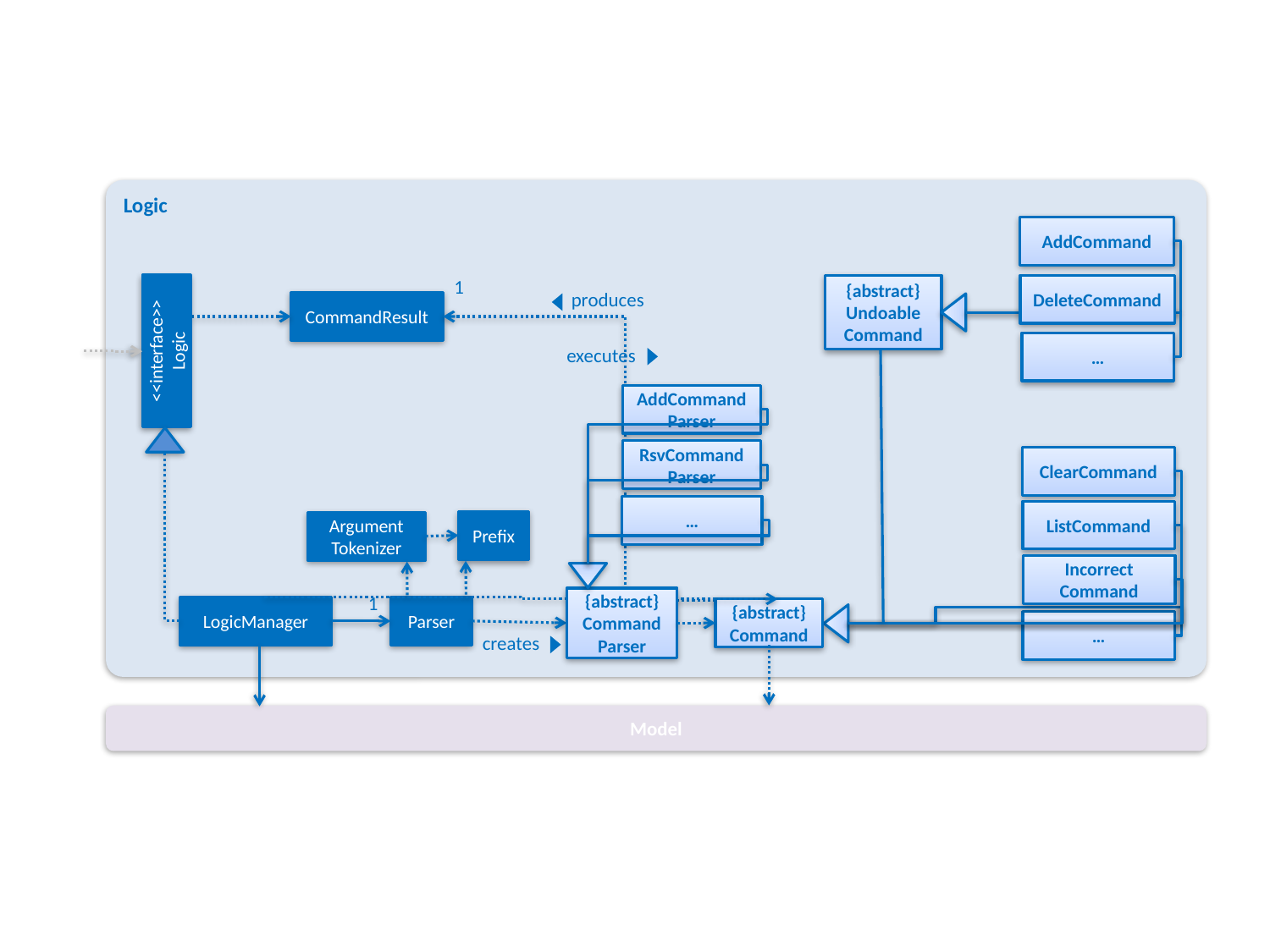

Logic
AddCommand
1
DeleteCommand
{abstract}
Undoable
Command
produces

CommandResult

<<interface>>
Logic
…
executes

AddCommandParser

RsvCommandParser
ClearCommand
…
ListCommand
Prefix
Argument Tokenizer
Incorrect
Command

{abstract}
CommandParser
1
LogicManager
Parser
{abstract}
Command

…
creates

Model